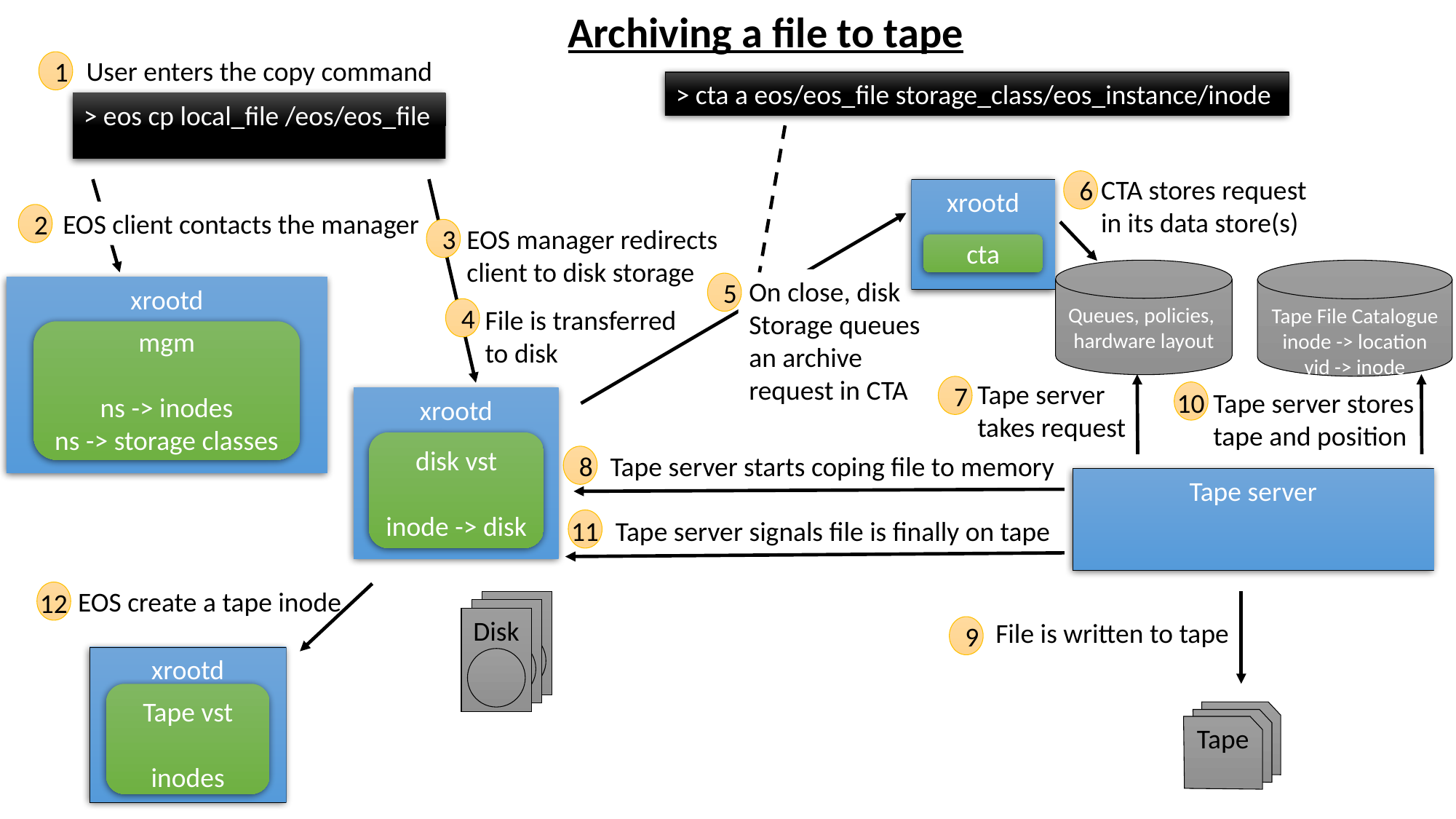

Archiving a file to tape
User enters the copy command
1
> cta a eos/eos_file storage_class/eos_instance/inode
> eos cp local_file /eos/eos_file
CTA stores request
in its data store(s)
6
xrootd
cta
EOS client contacts the manager
2
EOS manager redirects
client to disk storage
3

Tape File Catalogue
inode -> location
vid -> inode
Queues, policies,
hardware layout
On close, disk
Storage queues
an archive
request in CTA
5
xrootd
mgm

ns -> inodes
ns -> storage classes
File is transferred
to disk
4
Tape server
takes request
7
10

Tape server stores
tape and position
xrootd
disk vst

inode -> disk
Tape server starts coping file to memory
8
Tape server
11

Tape server signals file is finally on tape
EOS create a tape inode
12

Disk

Disk

Disk

File is written to tape
9
xrootd
Tape vst

inodes

Tape
Tape
Tape